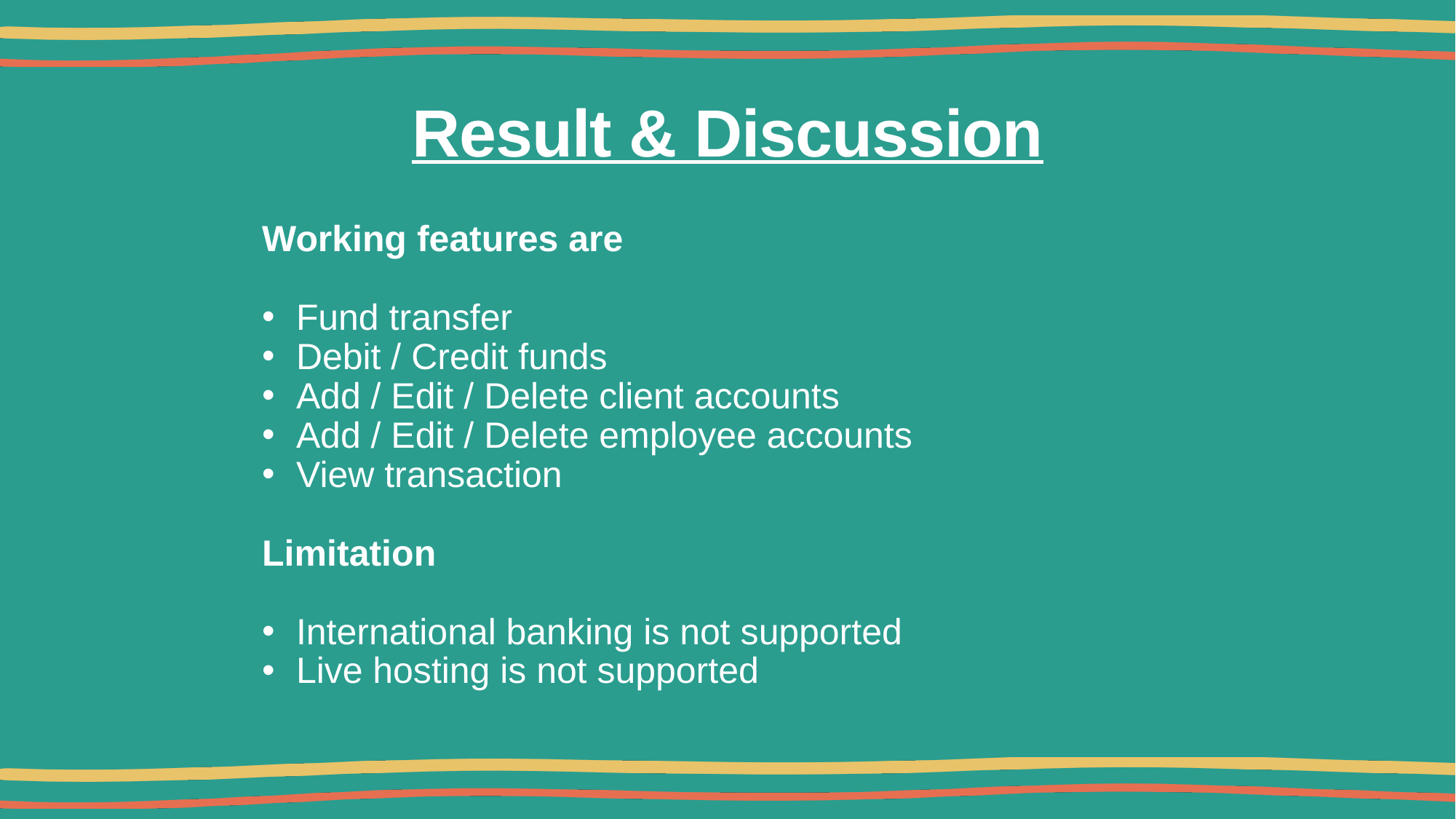

# Result & Discussion
Working features are

Fund transfer
Debit / Credit funds
Add / Edit / Delete client accounts
Add / Edit / Delete employee accounts
View transaction

Limitation

International banking is not supported
Live hosting is not supported